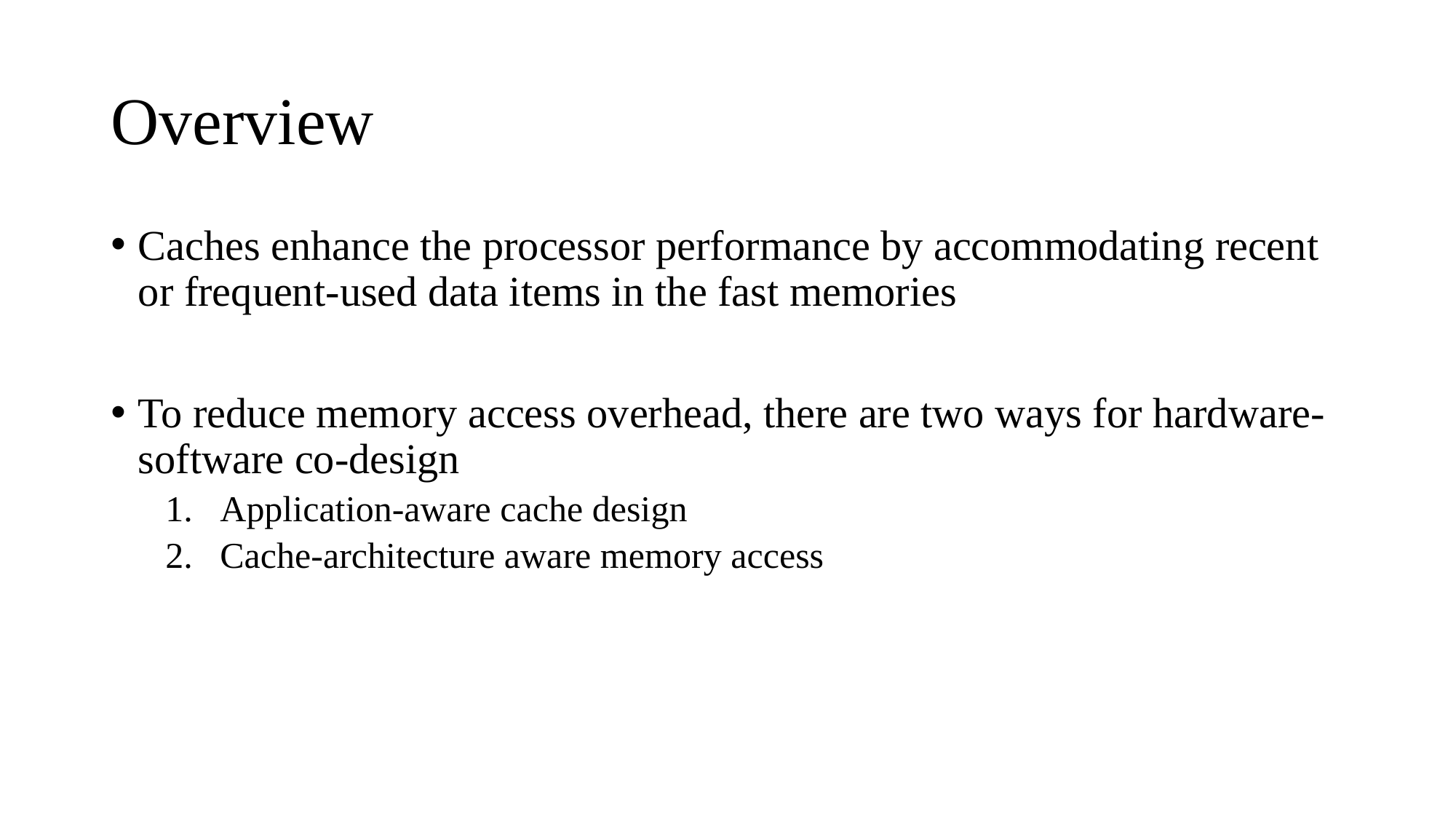

# Overview
Caches enhance the processor performance by accommodating recent or frequent-used data items in the fast memories

To reduce memory access overhead, there are two ways for hardware-software co-design
Application-aware cache design
Cache-architecture aware memory access